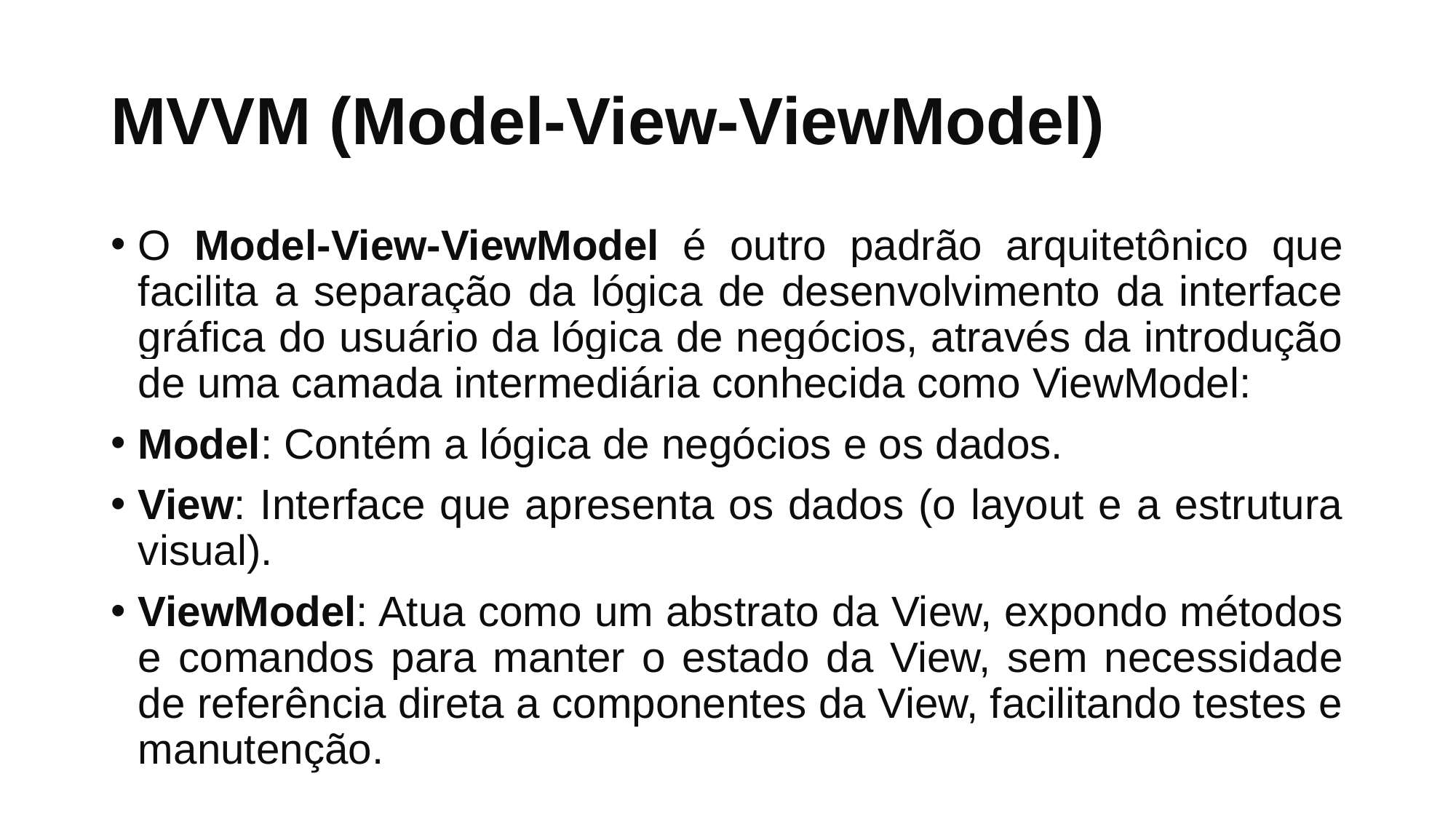

# MVVM (Model-View-ViewModel)
O Model-View-ViewModel é outro padrão arquitetônico que facilita a separação da lógica de desenvolvimento da interface gráfica do usuário da lógica de negócios, através da introdução de uma camada intermediária conhecida como ViewModel:
Model: Contém a lógica de negócios e os dados.
View: Interface que apresenta os dados (o layout e a estrutura visual).
ViewModel: Atua como um abstrato da View, expondo métodos e comandos para manter o estado da View, sem necessidade de referência direta a componentes da View, facilitando testes e manutenção.